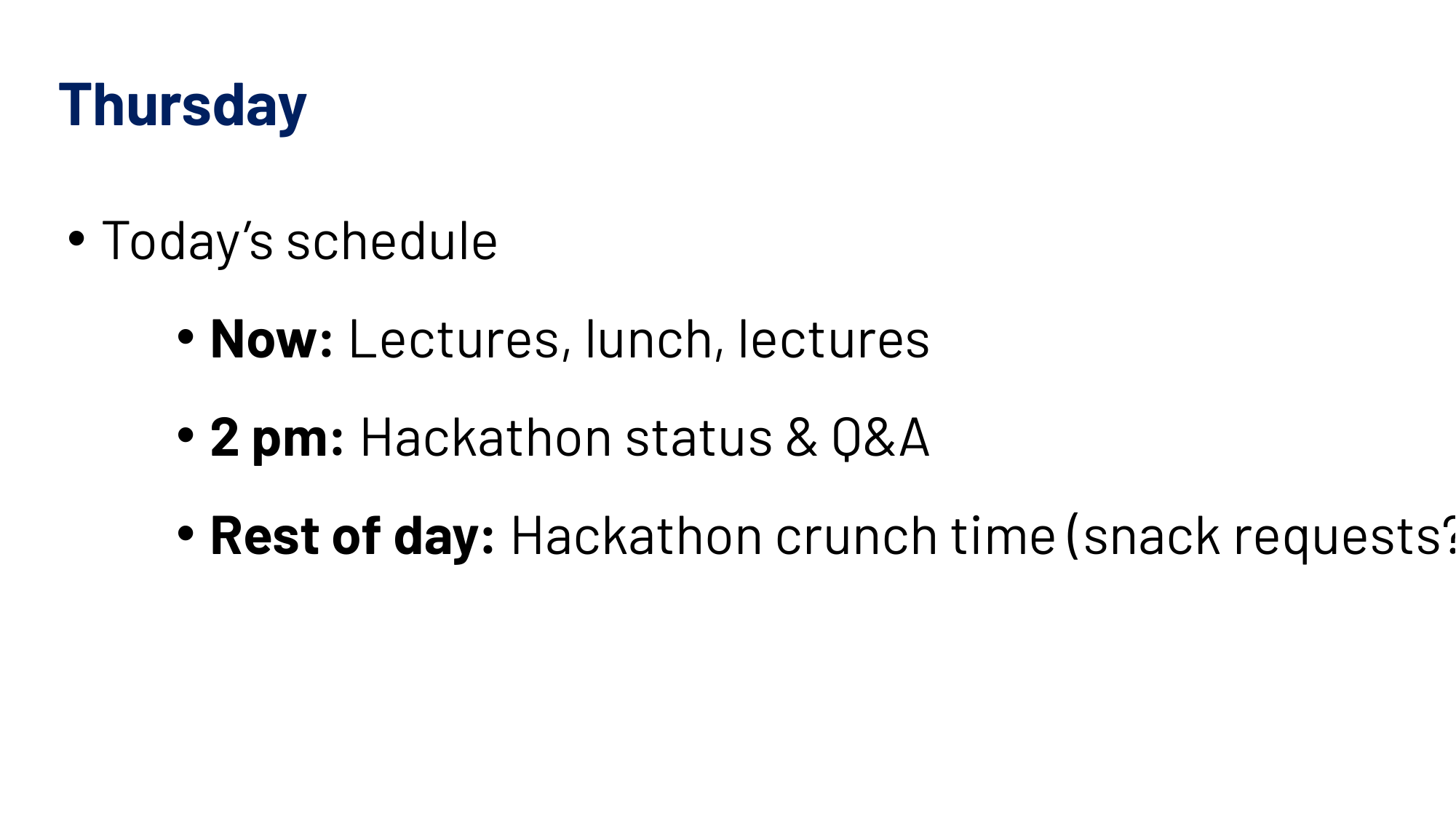

Thursday
Today’s schedule
Now: Lectures, lunch, lectures
2 pm: Hackathon status & Q&A
Rest of day: Hackathon crunch time (snack requests?)